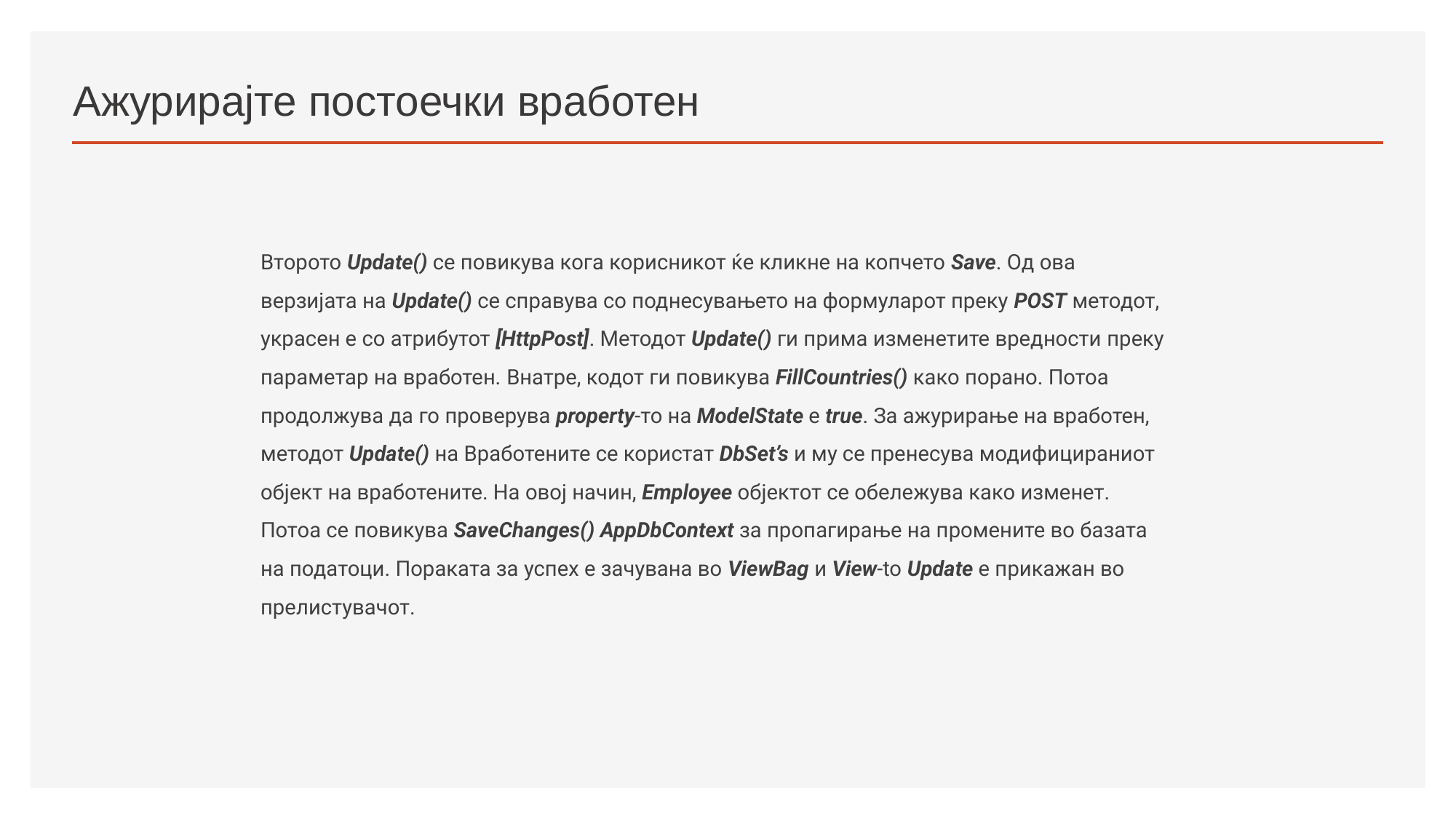

# Ажурирајте постоечки вработен

Второто Update() се повикува кога корисникот ќе кликне на копчето Save. Од ова верзијата на Update() се справува со поднесувањето на формуларот преку POST методот, украсен е со атрибутот [HttpPost]. Методот Update() ги прима изменетите вредности преку параметар на вработен. Внатре, кодот ги повикува FillCountries() како порано. Потоа продолжува да го проверува property-то на ModelState е true. За ажурирање на вработен, методот Update() на Вработените се користат DbSet’s и му се пренесува модифицираниот објект на вработените. На овој начин, Employee објектот се обележува како изменет. Потоа се повикува SaveChanges() AppDbContext за пропагирање на промените во базата на податоци. Пораката за успех е зачувана во ViewBag и View-to Update е прикажан во прелистувачот.